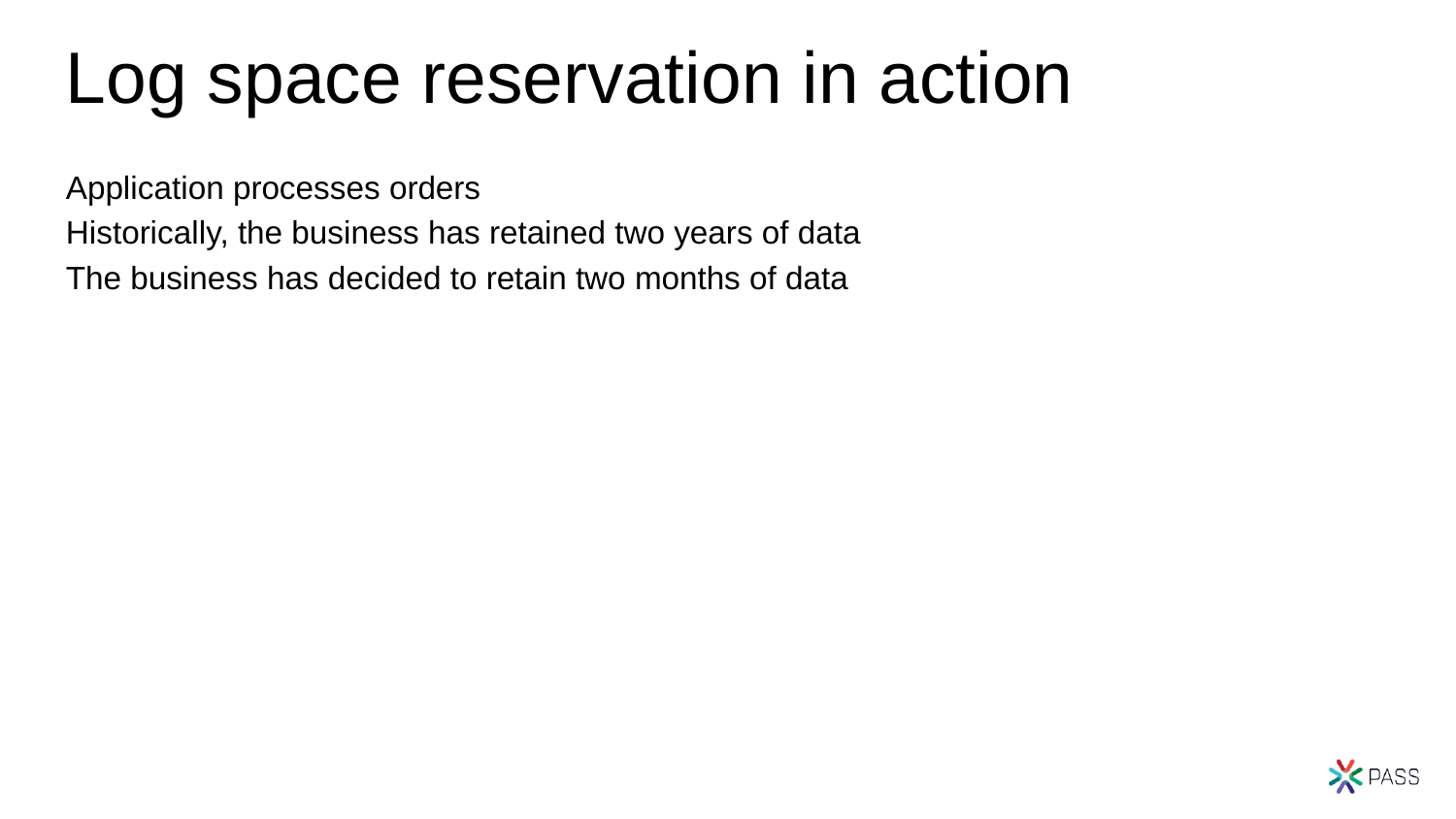

# Log space reservation in action
Application processes orders
Historically, the business has retained two years of data
The business has decided to retain two months of data